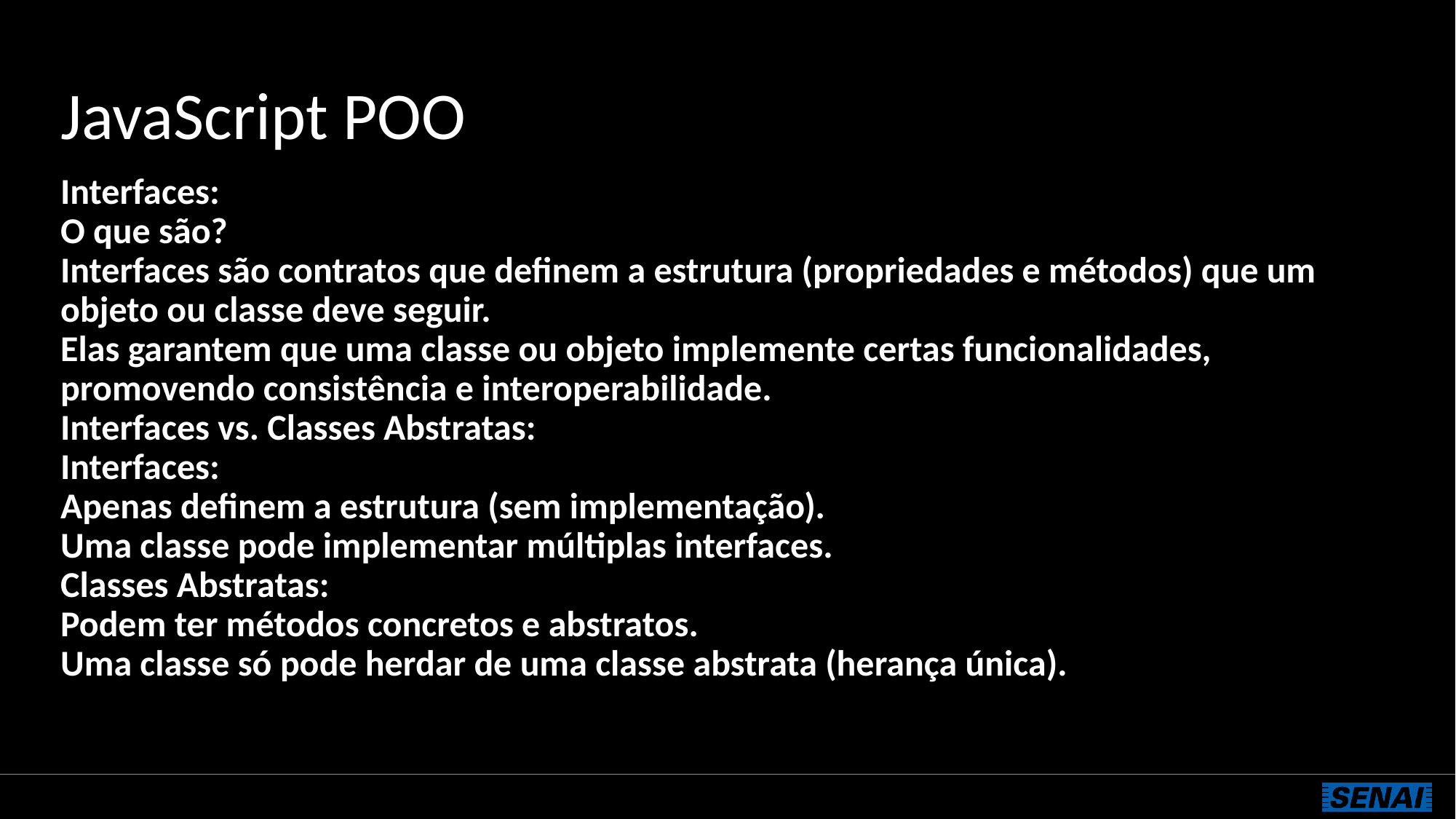

# JavaScript POO

Interfaces:
O que são?
Interfaces são contratos que definem a estrutura (propriedades e métodos) que um objeto ou classe deve seguir.
Elas garantem que uma classe ou objeto implemente certas funcionalidades, promovendo consistência e interoperabilidade.
Interfaces vs. Classes Abstratas:
Interfaces:
Apenas definem a estrutura (sem implementação).
Uma classe pode implementar múltiplas interfaces.
Classes Abstratas:
Podem ter métodos concretos e abstratos.
Uma classe só pode herdar de uma classe abstrata (herança única).